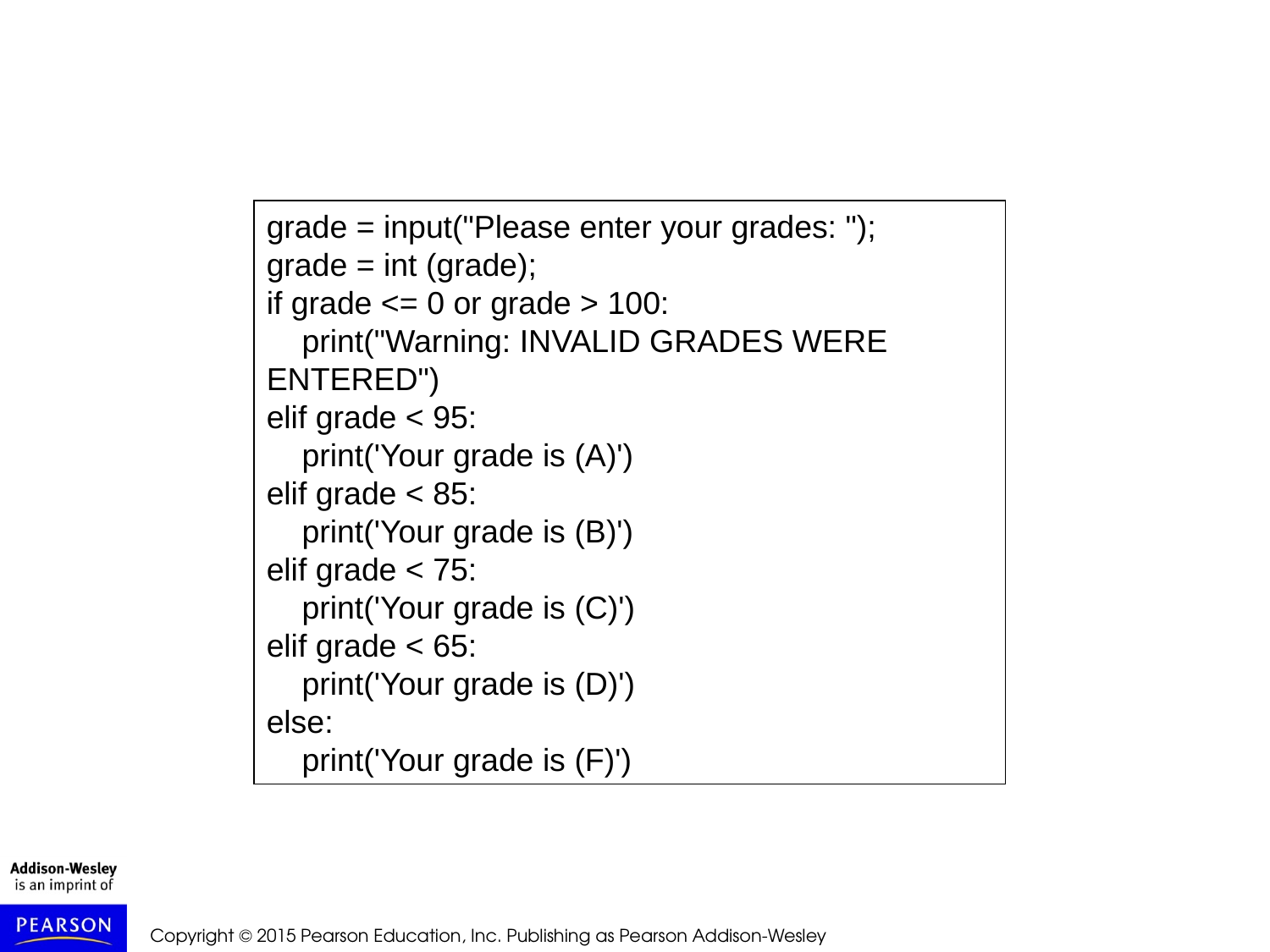

grade = input("Please enter your grades: ");
grade = int (grade);
if grade <= 0 or grade > 100:
    print("Warning: INVALID GRADES WERE ENTERED")
elif grade < 95:
    print('Your grade is (A)')
elif grade < 85:
    print('Your grade is (B)')
elif grade < 75:
    print('Your grade is (C)')
elif grade < 65:
    print('Your grade is (D)')
else:
    print('Your grade is (F)')